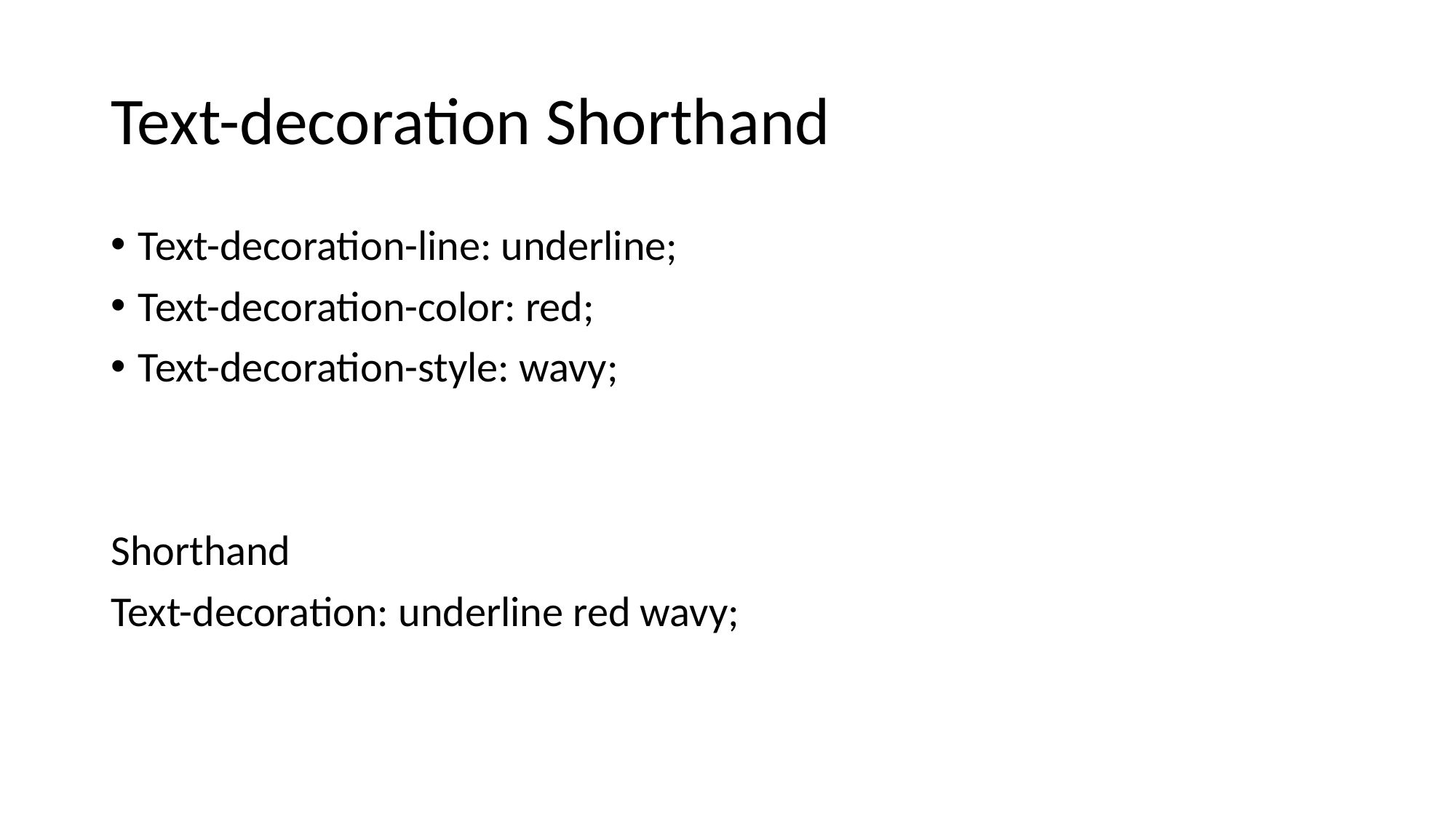

# Text-decoration Shorthand
Text-decoration-line: underline;
Text-decoration-color: red;
Text-decoration-style: wavy;

Shorthand
Text-decoration: underline red wavy;